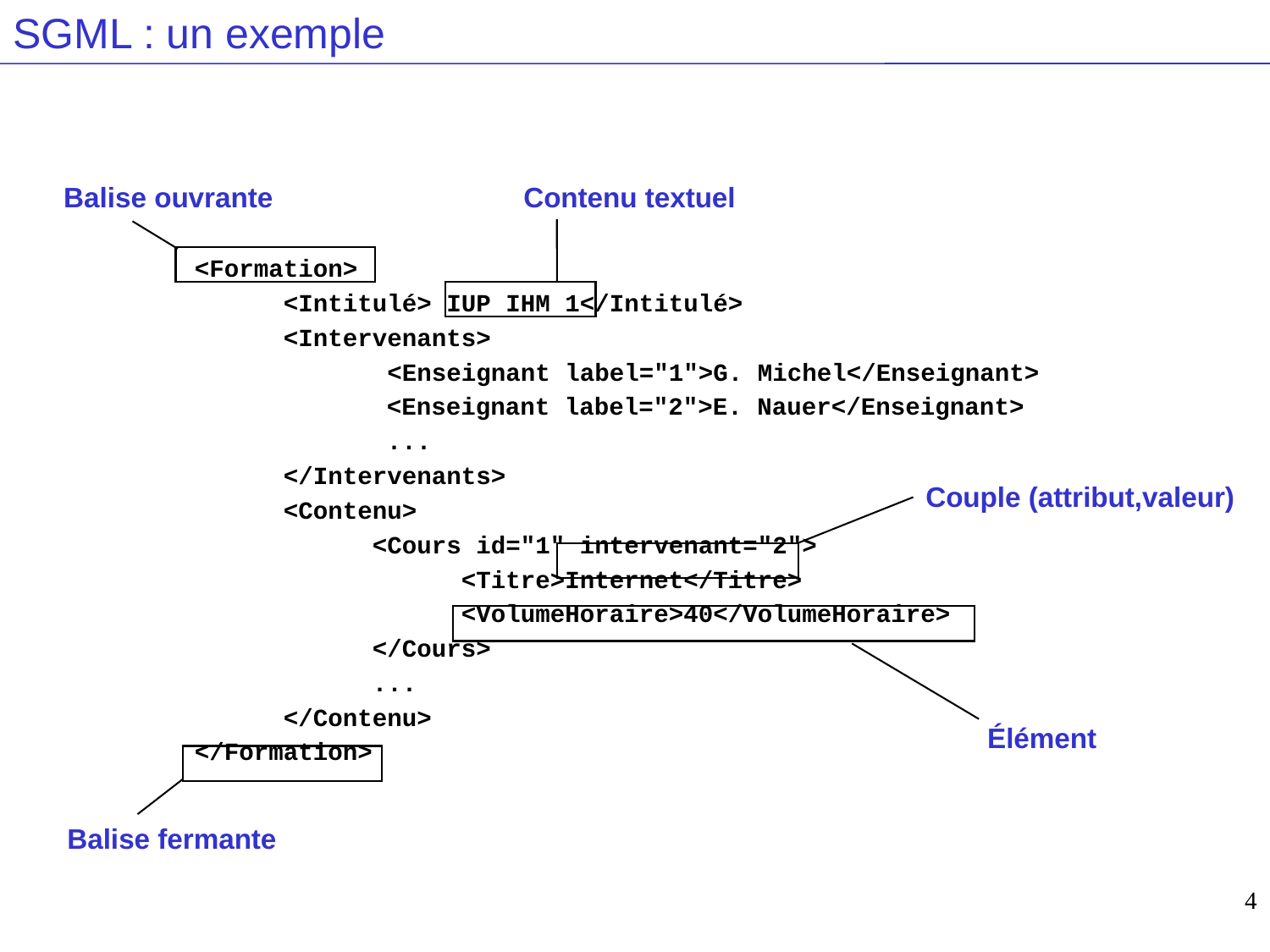

# SGML : un exemple
Balise ouvrante

Contenu textuel

<Formation>
      <Intitulé> IUP IHM 1</Intitulé>
      <Intervenants>
             <Enseignant label="1">G. Michel</Enseignant>
     <Enseignant label="2">E. Nauer</Enseignant>
     ...
      </Intervenants>
      <Contenu>
            <Cours id="1" intervenant="2">
                  <Titre>Internet</Titre>
                  <VolumeHoraire>40</VolumeHoraire>
            </Cours>
            ...
      </Contenu>
</Formation>
Couple (attribut,valeur)

Élément

Balise fermante
4